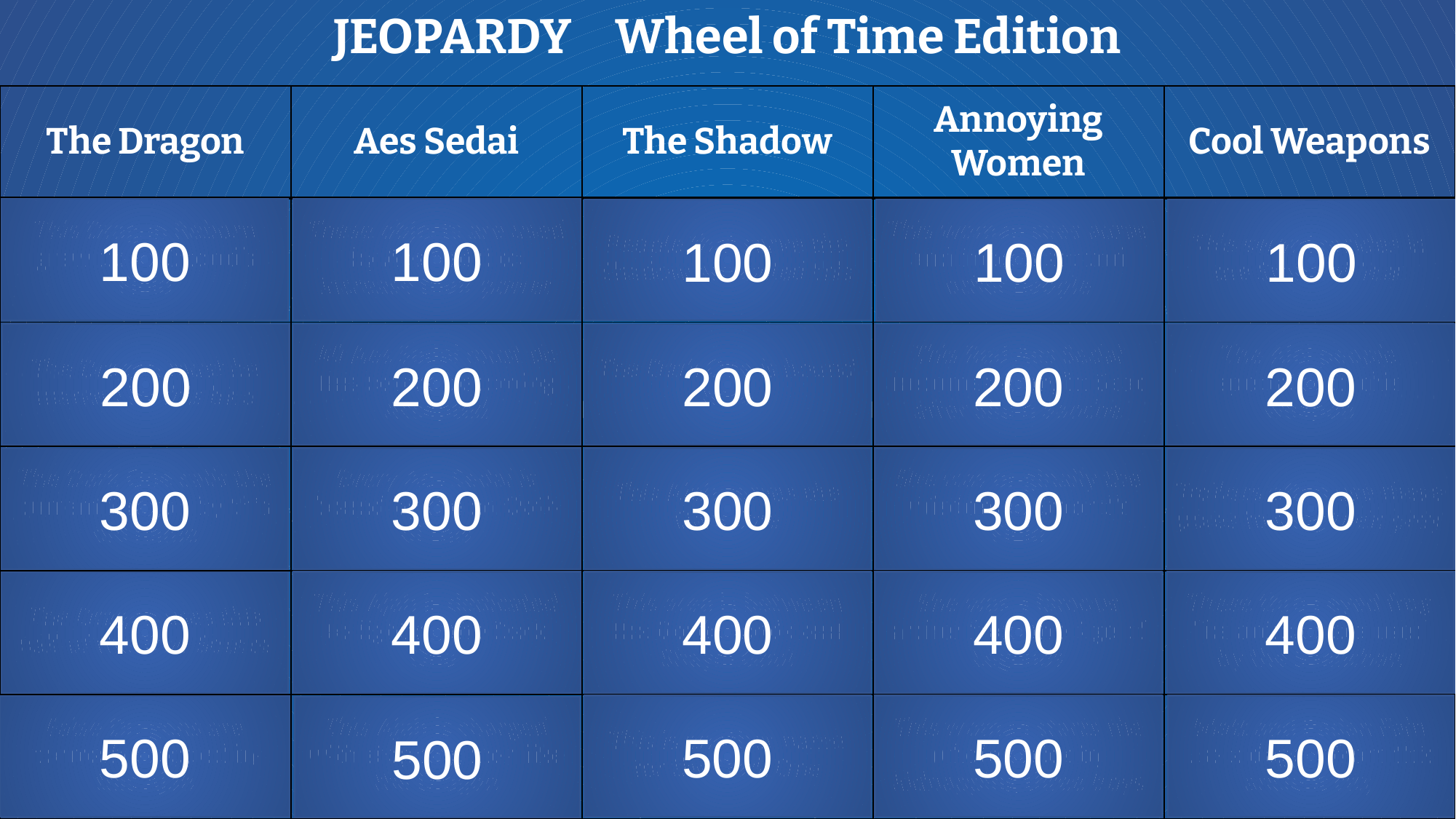

JEOPARDY     Wheel of Time Edition
| The Dragon | Aes Sedai | The Shadow | Annoying Women | Cool Weapons |
| --- | --- | --- | --- | --- |
| This Dragon Reborn grew up in Emond’s Field | These objects are used by Aes Sedai to increase their power | People that serve the Shadow are called this | This woman sees auras and images around other people | This sword resides in the Stone of Tear |
| The Dragon must be marked by this bird | All Aes Sedai must do this before becoming Accepted | The Dark One is bound here | This Red Aes Sedai becomes Amrylin Seat after Siuan Sanche | The Aiel people specialize in this weapon |
| The Dark One calls the current Dragon by this old name | Every Aes Sedai is bound by the an Oath of this | This Ajah serves the Dark One | She was originally the Wisdom in Emond’s Field | Trollocs often use these poles to snag their prey |
| The Dragon uses this half of the True Source | This Ajah is dedicated to fighting the Dark One | This area is between the Borderlands and Shayol Ghul | She was a famous archer from the Age of Legends | These three eyed frog like animals are used by the Seanchan |
| False Dragons are normally stopped by this Ajah | This Ajah is charged with stopping men like the Dragon | This is another name for the Dark One | This woman starts the whole series by kidnapping three boys | Matt and Padan Fain use a dagger from this ancient city |
100
100
100
100
100
200
200
200
200
200
300
300
300
300
300
400
400
400
400
400
500
500
500
500
500